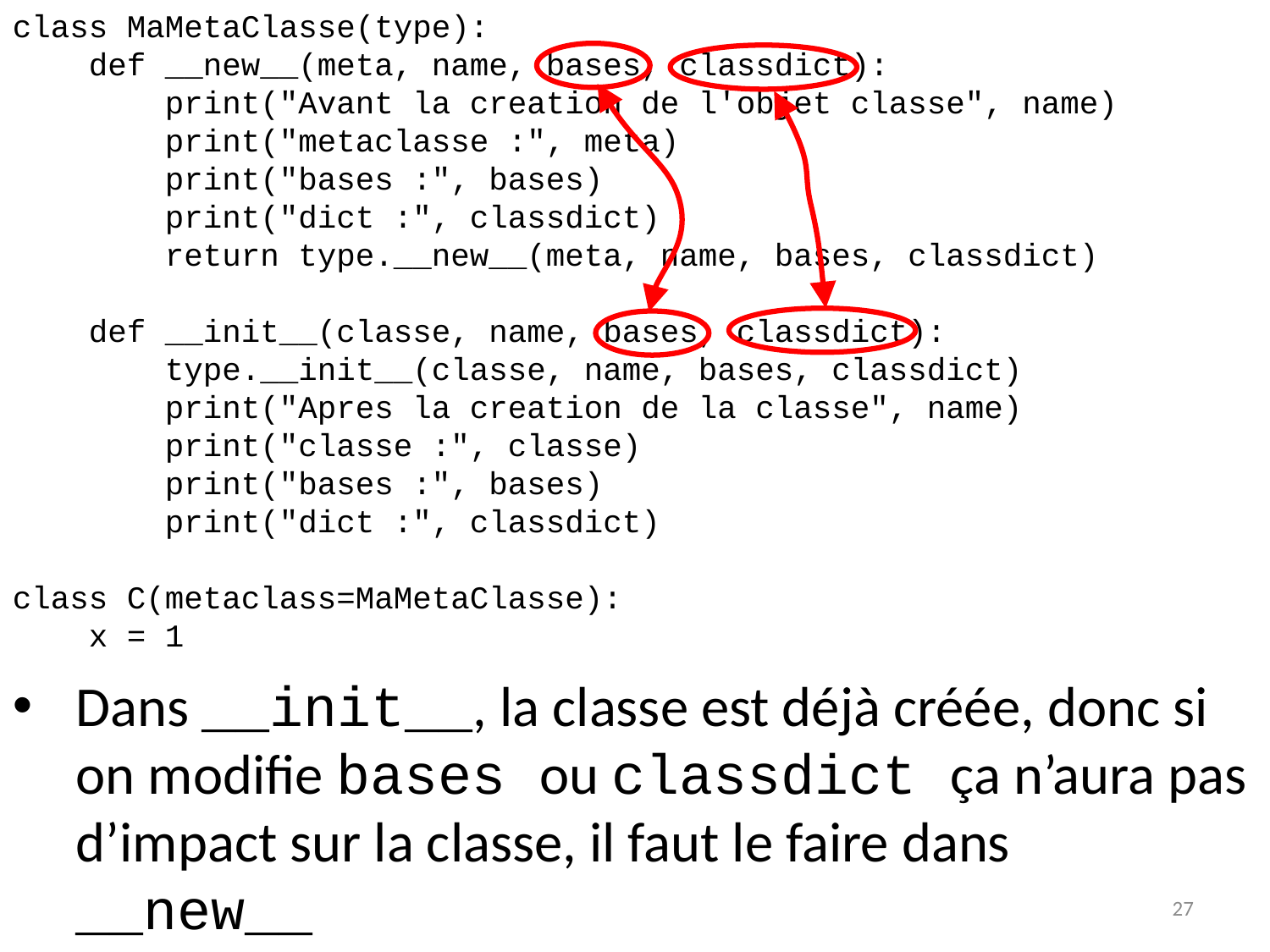

class MaMetaClasse(type):
    def __new__(meta, name, bases, classdict):
        print("Avant la creation de l'objet classe", name)
        print("metaclasse :", meta)
        print("bases :", bases)
        print("dict :", classdict)
        return type.__new__(meta, name, bases, classdict)

    def __init__(classe, name, bases, classdict):
        type.__init__(classe, name, bases, classdict)
        print("Apres la creation de la classe", name)
        print("classe :", classe)
        print("bases :", bases)
        print("dict :", classdict)

class C(metaclass=MaMetaClasse):
    x = 1

Dans __init__, la classe est déjà créée, donc si on modifie bases ou classdict ça n’aura pas d’impact sur la classe, il faut le faire dans __new__

27